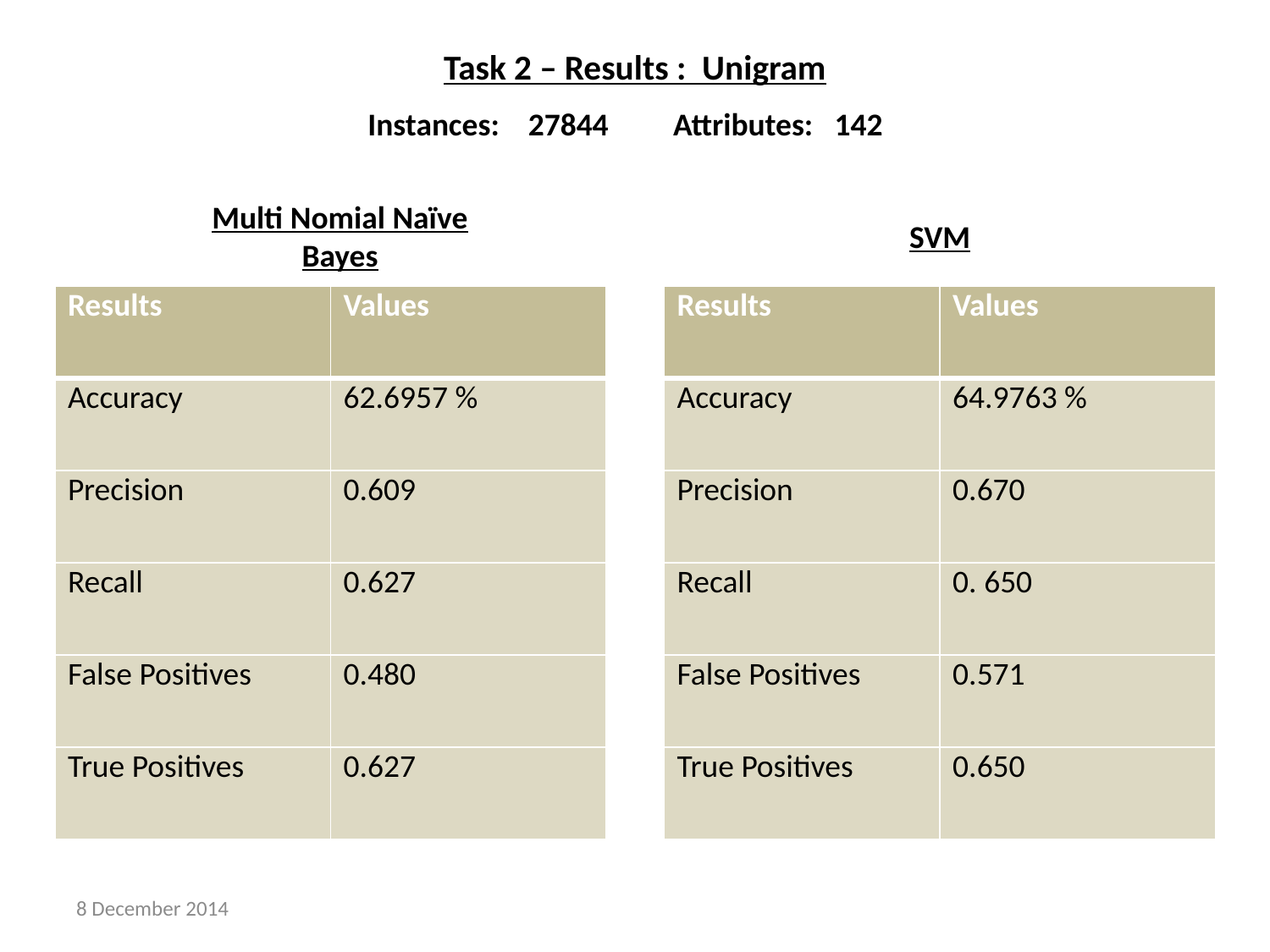

# Task 2 – Results :  Unigram
Instances:    27844         Attributes:   142

Multi Nomial Naïve Bayes
SVM
| Results | Values |
| --- | --- |
| Accuracy | 62.6957 % |
| Precision | 0.609 |
| Recall | 0.627 |
| False Positives | 0.480 |
| True Positives | 0.627 |
| Results | Values |
| --- | --- |
| Accuracy | 64.9763 % |
| Precision | 0.670 |
| Recall | 0. 650 |
| False Positives | 0.571 |
| True Positives | 0.650 |
8 December 2014